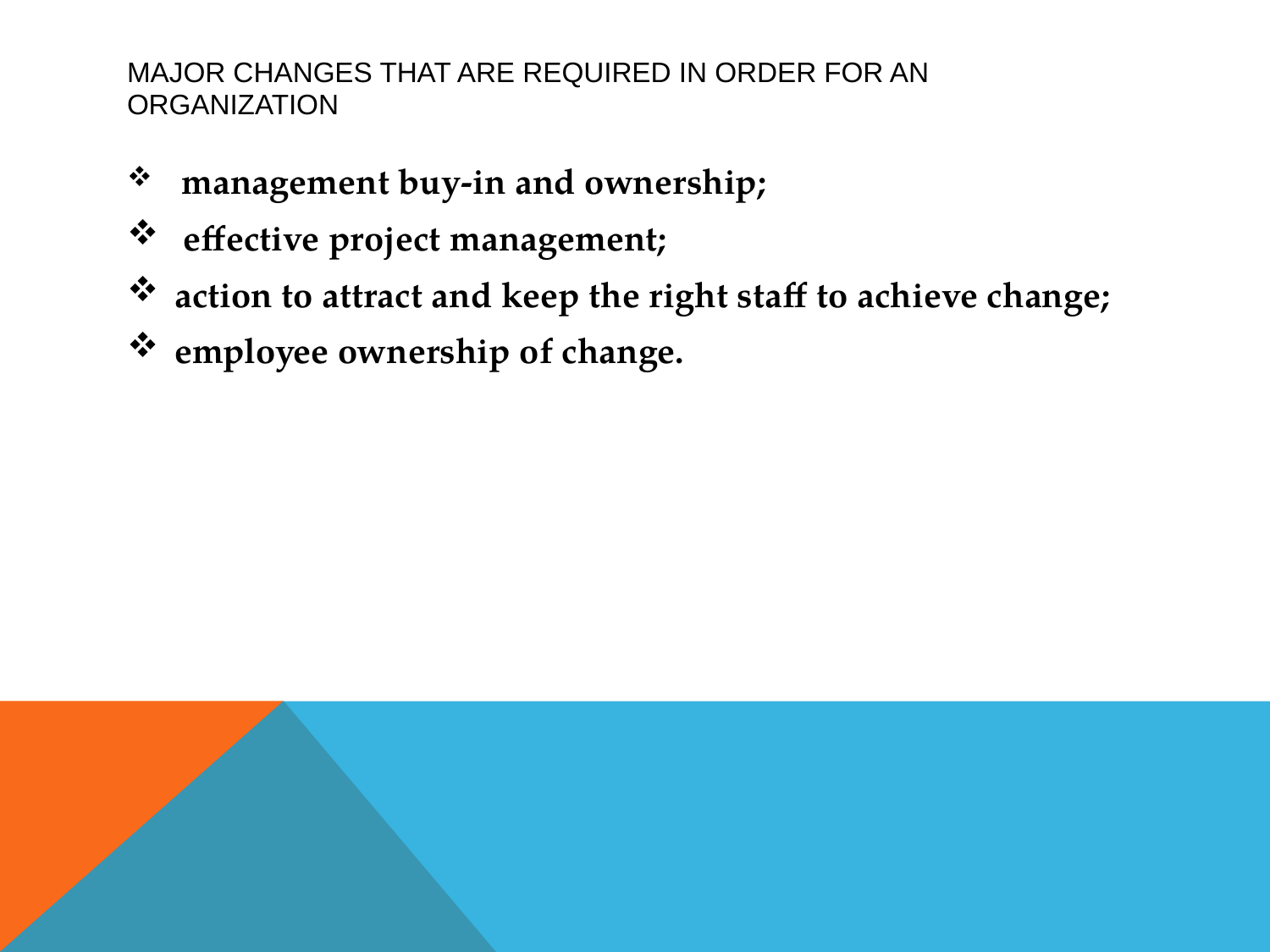

# Major changes that are required in order for an organization
 management buy-in and ownership;
 effective project management;
action to attract and keep the right staff to achieve change;
employee ownership of change.